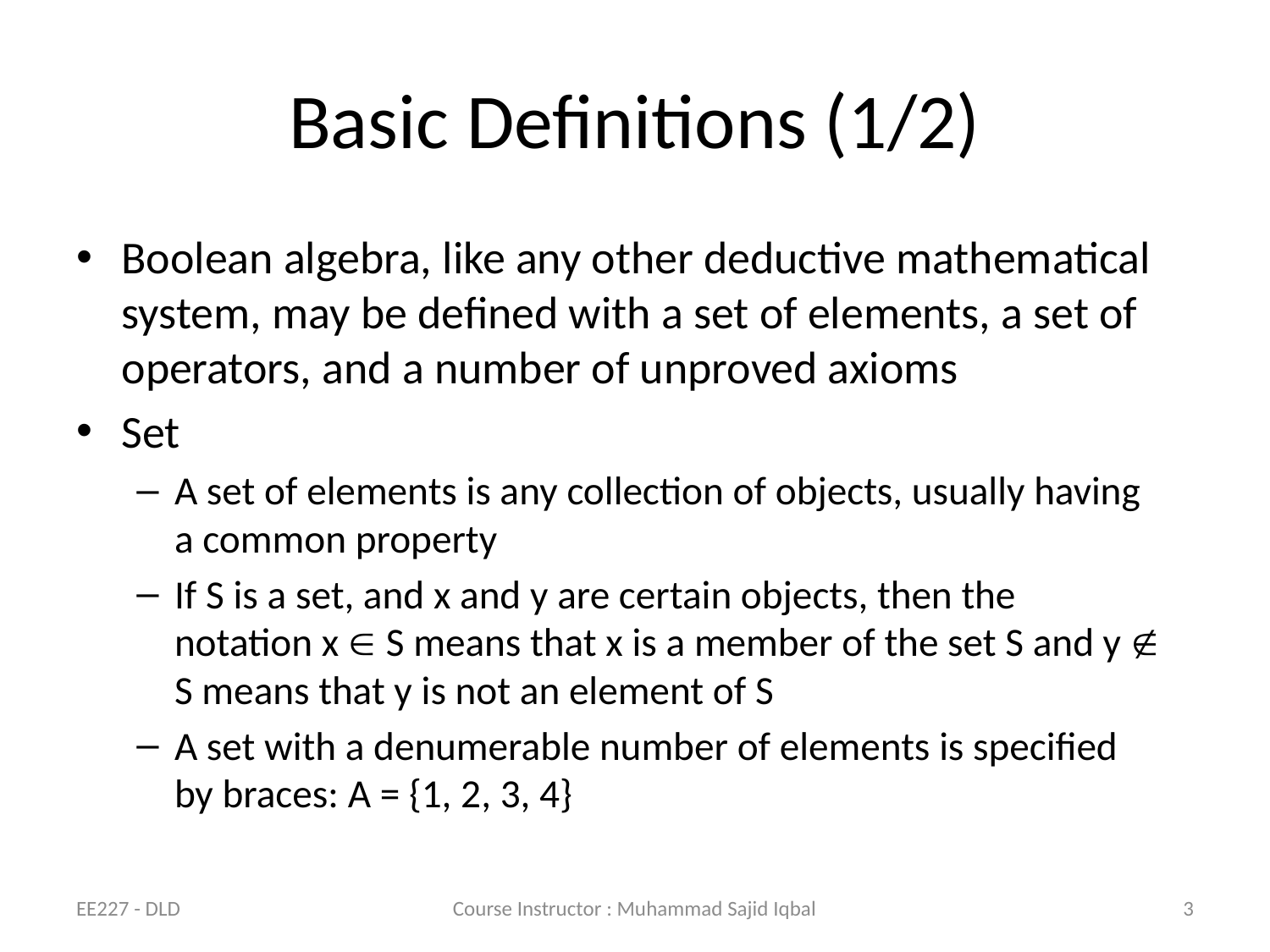

# Basic Definitions (1/2)
Boolean algebra, like any other deductive mathematical system, may be defined with a set of elements, a set of operators, and a number of unproved axioms
Set
A set of elements is any collection of objects, usually having a common property
If S is a set, and x and y are certain objects, then the notation x ∈ S means that x is a member of the set S and y ∉ S means that y is not an element of S
A set with a denumerable number of elements is specified by braces: A = {1, 2, 3, 4}
EE227 - DLD
Course Instructor : Muhammad Sajid Iqbal
3